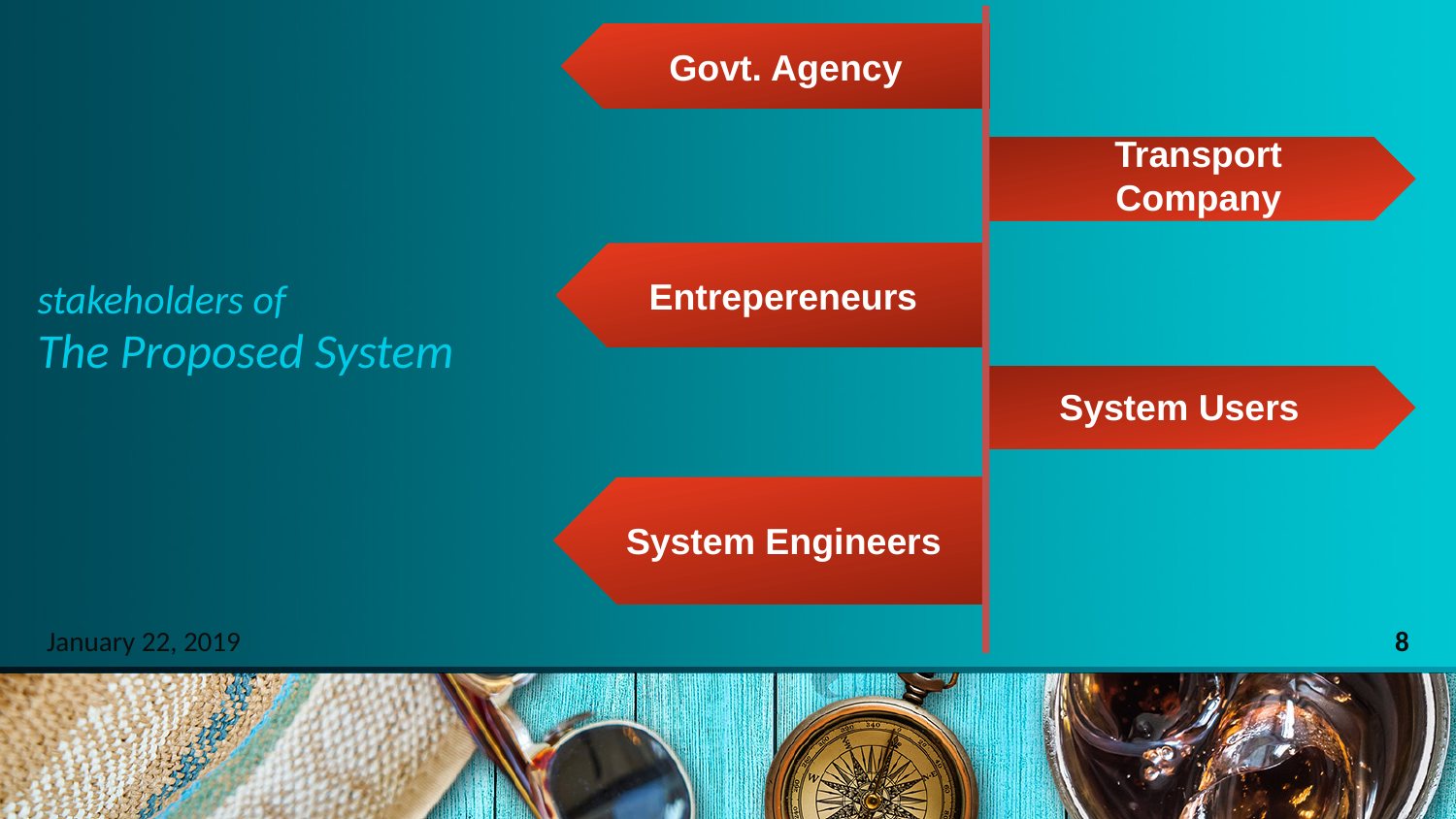

Govt. Agency
Transport Company

# stakeholders of
Entrepereneurs
The Proposed System

System Users
System Engineers
January 22, 2019
8